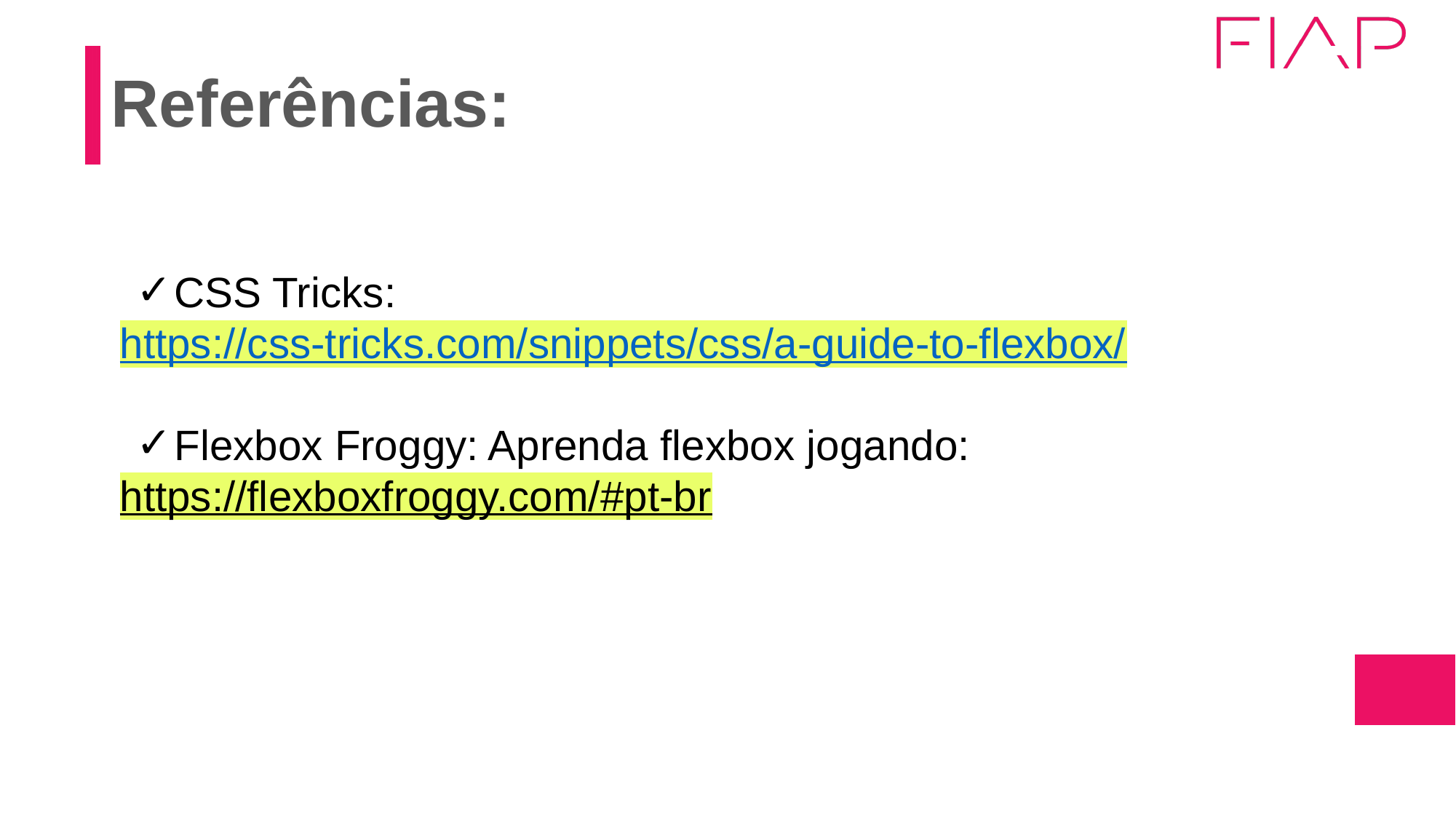

# Referências:

CSS Tricks:
https://css-tricks.com/snippets/css/a-guide-to-flexbox/

Flexbox Froggy: Aprenda flexbox jogando:
https://flexboxfroggy.com/#pt-br

59